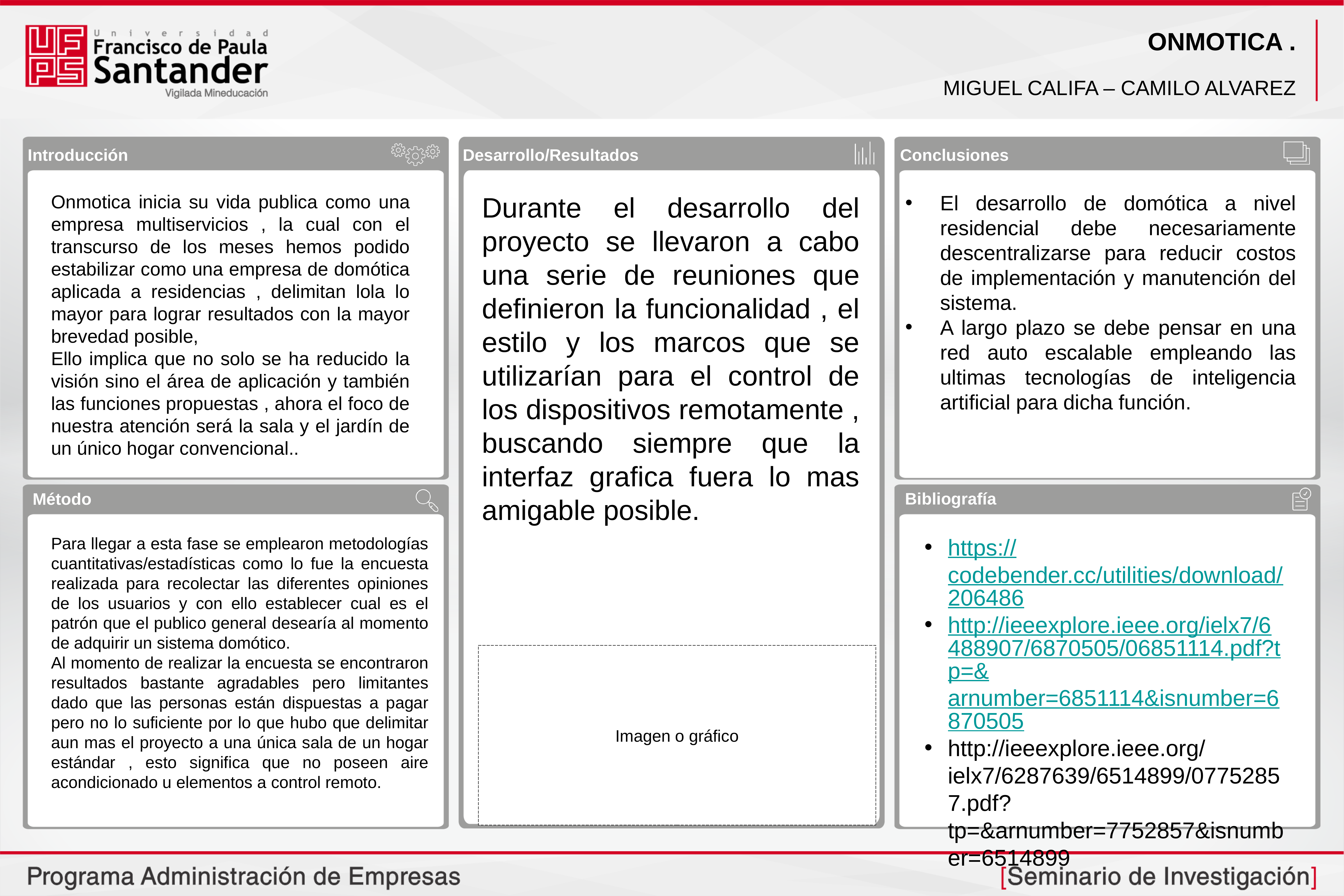

ONMOTICA .
MIGUEL CALIFA – CAMILO ALVAREZ
Introducción
Desarrollo/Resultados
Conclusiones
Onmotica inicia su vida publica como una empresa multiservicios , la cual con el transcurso de los meses hemos podido estabilizar como una empresa de domótica aplicada a residencias , delimitan lola lo mayor para lograr resultados con la mayor brevedad posible,
Ello implica que no solo se ha reducido la visión sino el área de aplicación y también las funciones propuestas , ahora el foco de nuestra atención será la sala y el jardín de un único hogar convencional..

Durante el desarrollo del proyecto se llevaron a cabo una serie de reuniones que definieron la funcionalidad , el estilo y los marcos que se utilizarían para el control de los dispositivos remotamente , buscando siempre que la interfaz grafica fuera lo mas amigable posible.
El desarrollo de domótica a nivel residencial debe necesariamente descentralizarse para reducir costos de implementación y manutención del sistema.
A largo plazo se debe pensar en una red auto escalable empleando las ultimas tecnologías de inteligencia artificial para dicha función.
Bibliografía
Método
Para llegar a esta fase se emplearon metodologías cuantitativas/estadísticas como lo fue la encuesta realizada para recolectar las diferentes opiniones de los usuarios y con ello establecer cual es el patrón que el publico general desearía al momento de adquirir un sistema domótico.
Al momento de realizar la encuesta se encontraron resultados bastante agradables pero limitantes dado que las personas están dispuestas a pagar pero no lo suficiente por lo que hubo que delimitar aun mas el proyecto a una única sala de un hogar estándar , esto significa que no poseen aire acondicionado u elementos a control remoto.
https://codebender.cc/utilities/download/206486
http://ieeexplore.ieee.org/ielx7/6488907/6870505/06851114.pdf?tp=&arnumber=6851114&isnumber=6870505
http://ieeexplore.ieee.org/ielx7/6287639/6514899/07752857.pdf?tp=&arnumber=7752857&isnumber=6514899
Imagen o gráfico